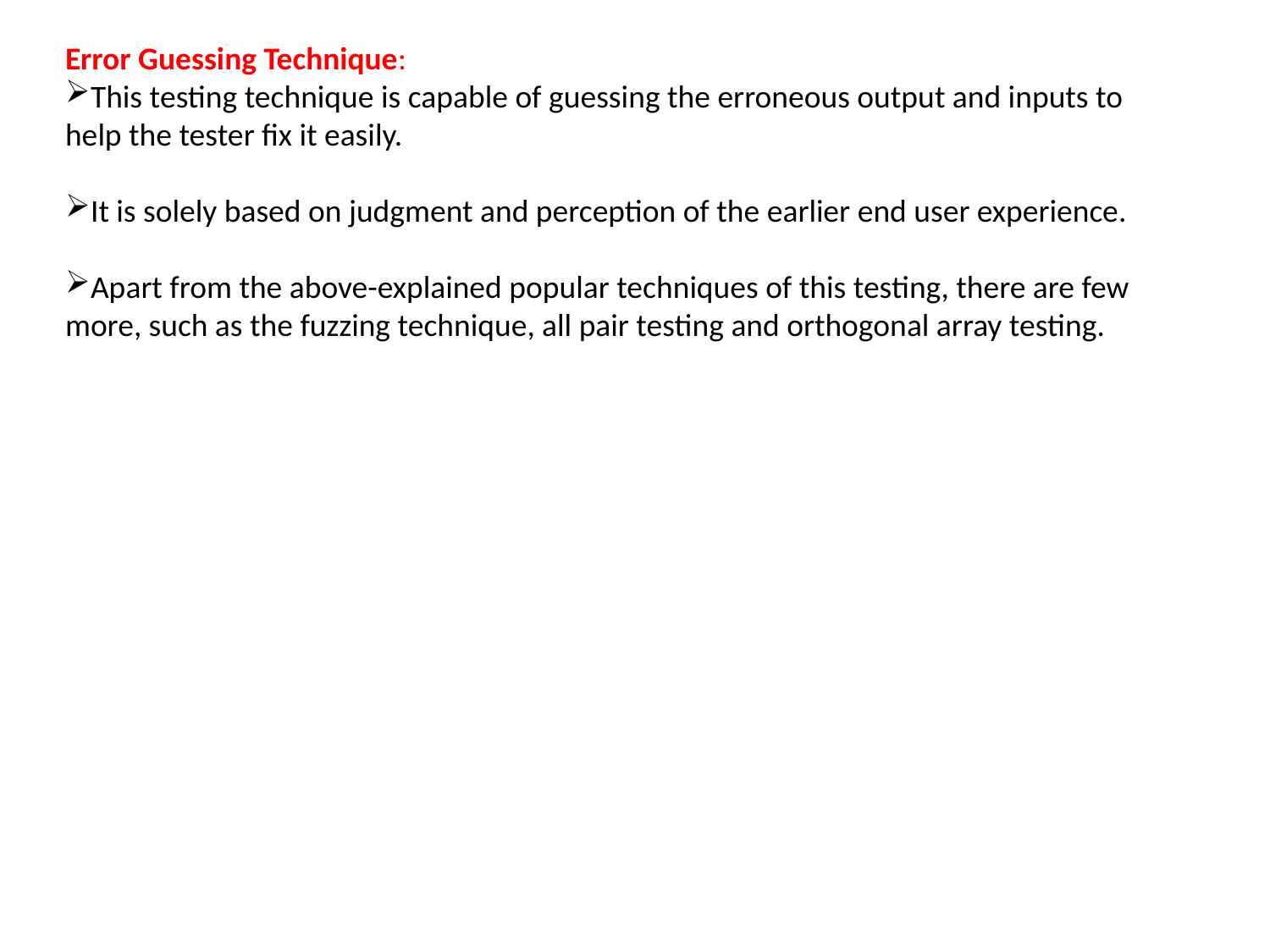

Error Guessing Technique:
This testing technique is capable of guessing the erroneous output and inputs to help the tester fix it easily.

It is solely based on judgment and perception of the earlier end user experience.

Apart from the above-explained popular techniques of this testing, there are few more, such as the fuzzing technique, all pair testing and orthogonal array testing.